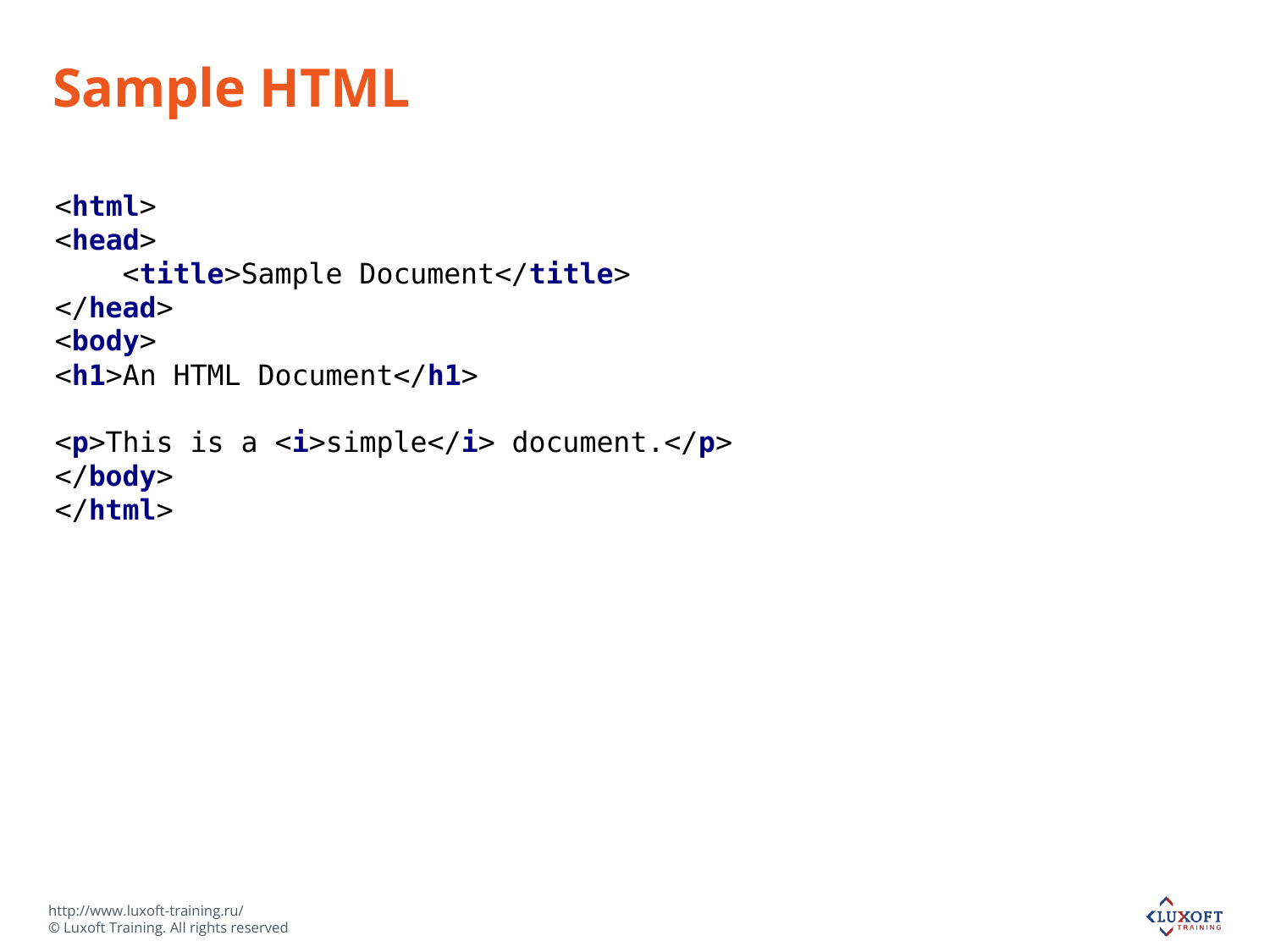

# Sample HTML
<html>
<head>
    <title>Sample Document</title>
</head>
<body>
<h1>An HTML Document</h1>
<p>This is a <i>simple</i> document.</p>
</body>
</html>